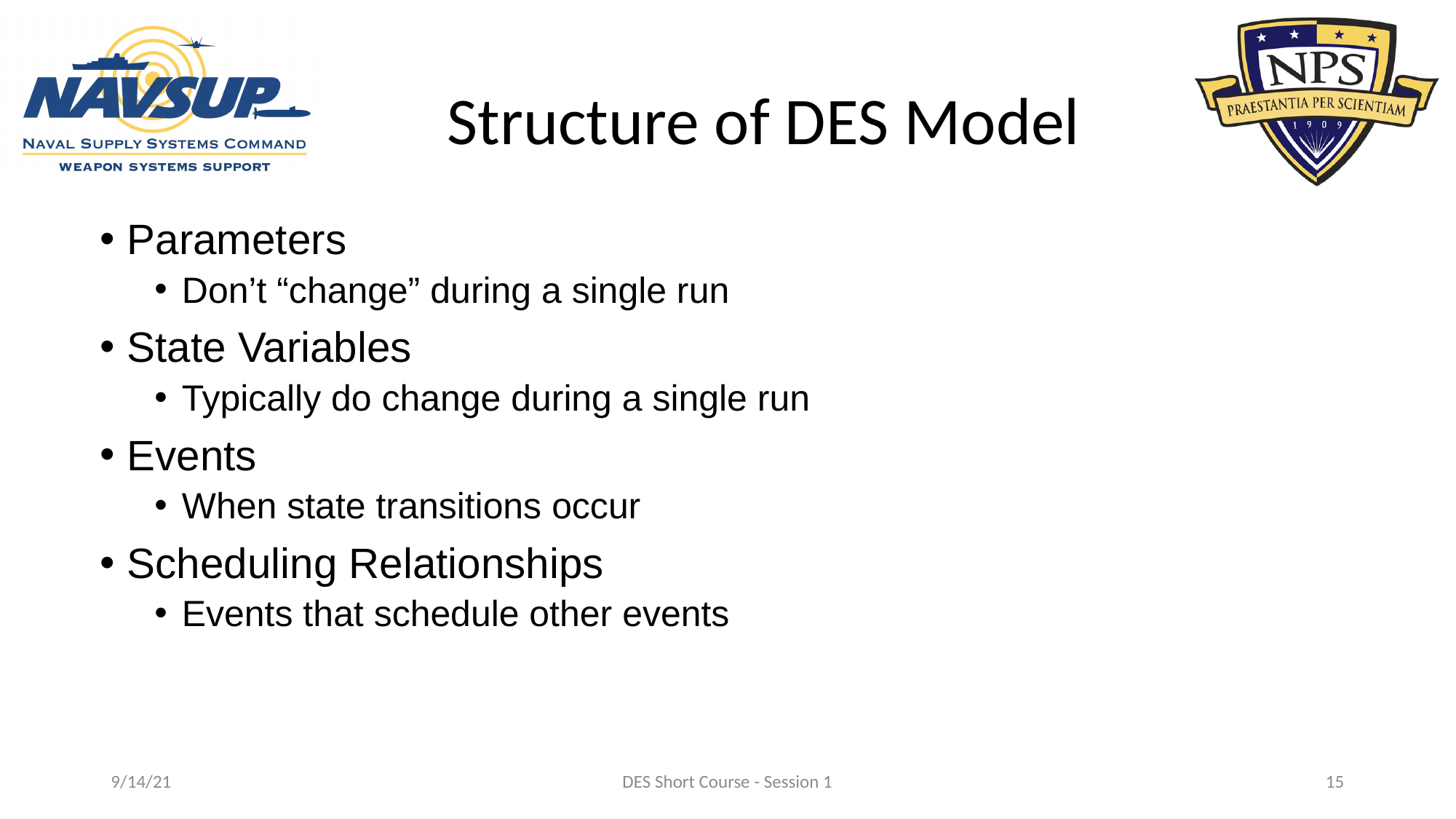

# Structure of DES Model
Parameters
Don’t “change” during a single run
State Variables
Typically do change during a single run
Events
When state transitions occur
Scheduling Relationships
Events that schedule other events
9/14/21
DES Short Course - Session 1
15